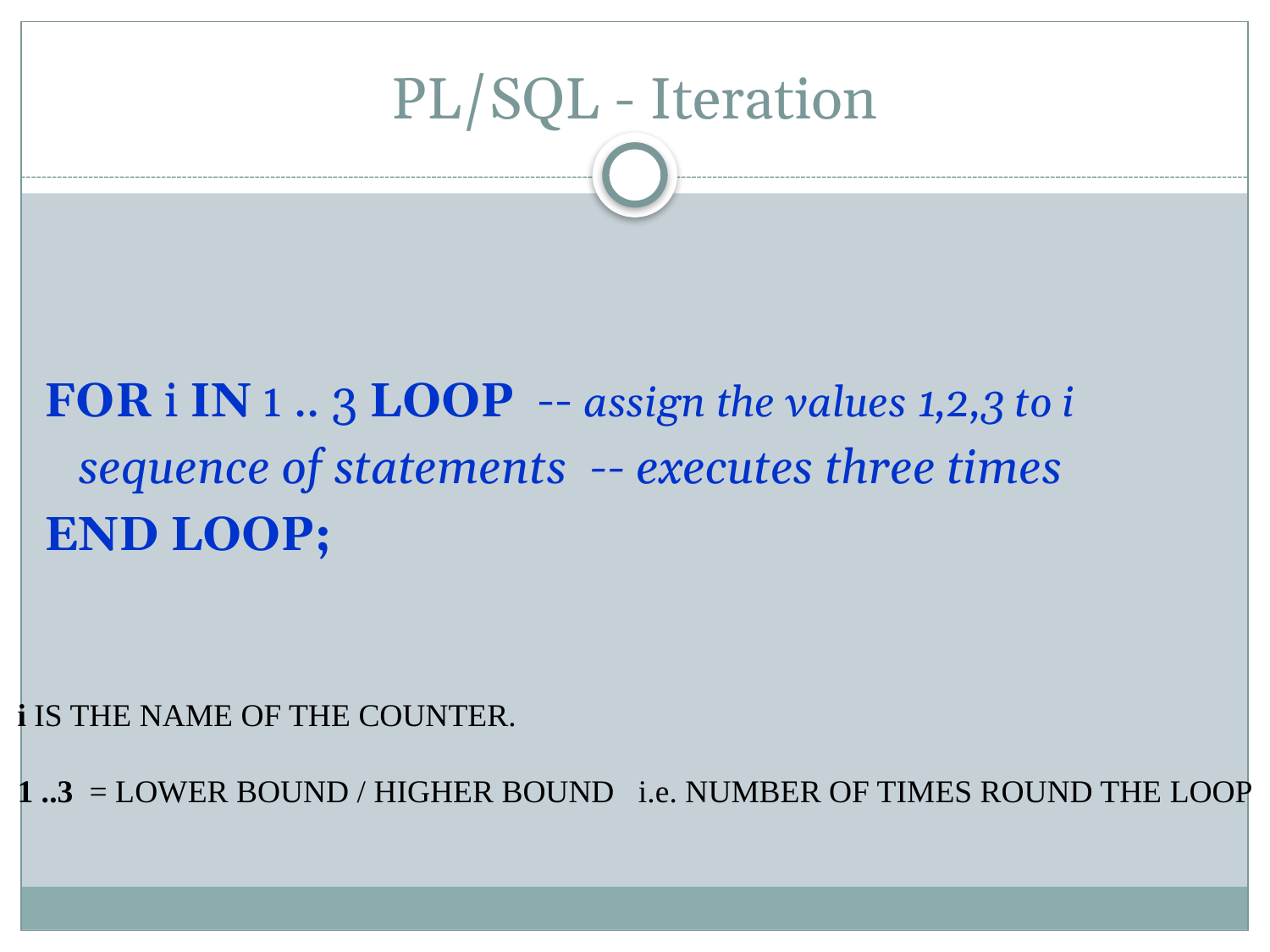

# PL/SQL - Iteration

FOR i IN 1 .. 3 LOOP  -- assign the values 1,2,3 to i
   sequence of statements  -- executes three times
END LOOP;

i IS THE NAME OF THE COUNTER.

1 ..3  = LOWER BOUND / HIGHER BOUND   i.e. NUMBER OF TIMES ROUND THE LOOP